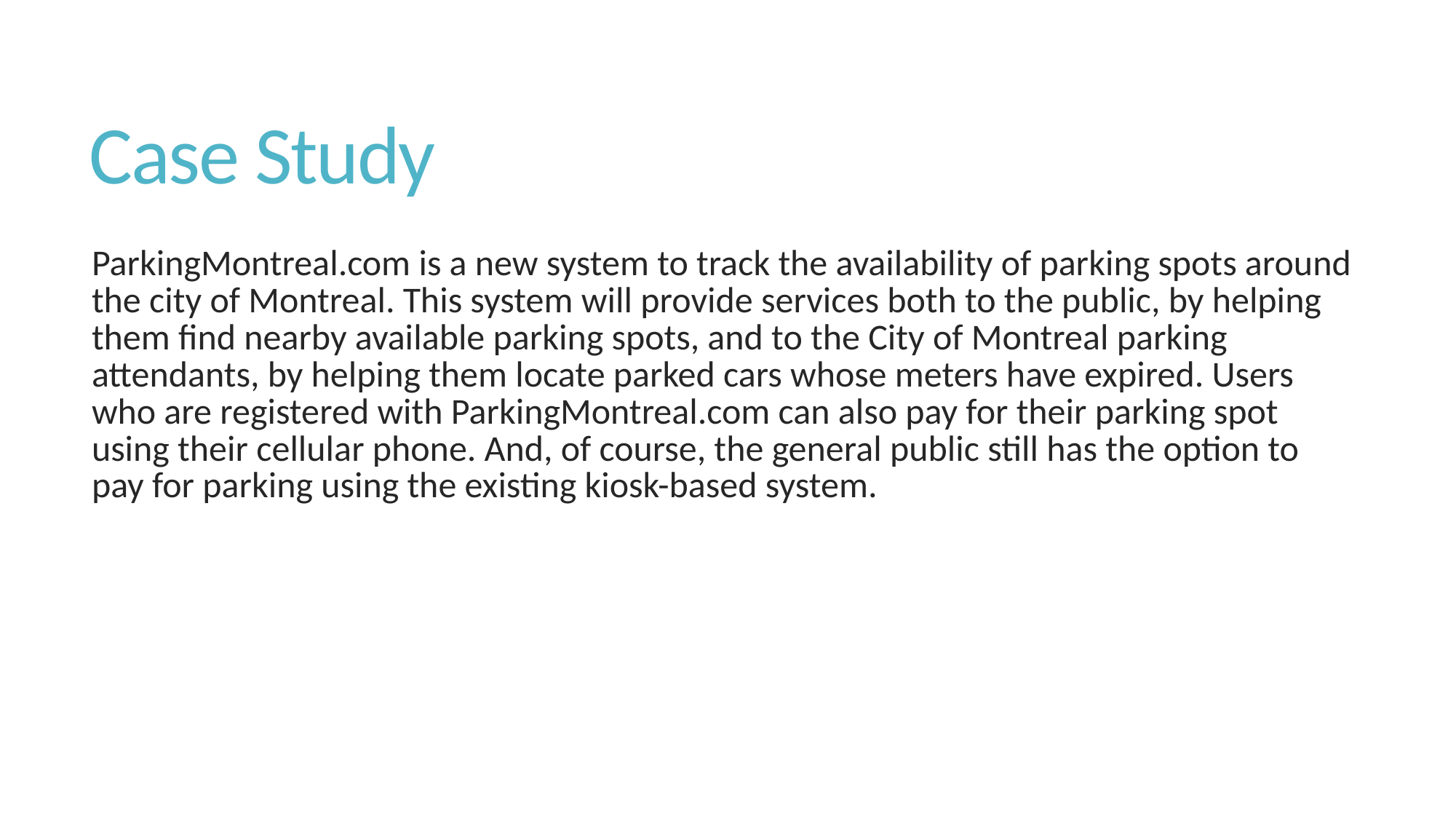

# Case Study
ParkingMontreal.com is a new system to track the availability of parking spots around the city of Montreal. This system will provide services both to the public, by helping them find nearby available parking spots, and to the City of Montreal parking attendants, by helping them locate parked cars whose meters have expired. Users who are registered with ParkingMontreal.com can also pay for their parking spot using their cellular phone. And, of course, the general public still has the option to pay for parking using the existing kiosk-based system.